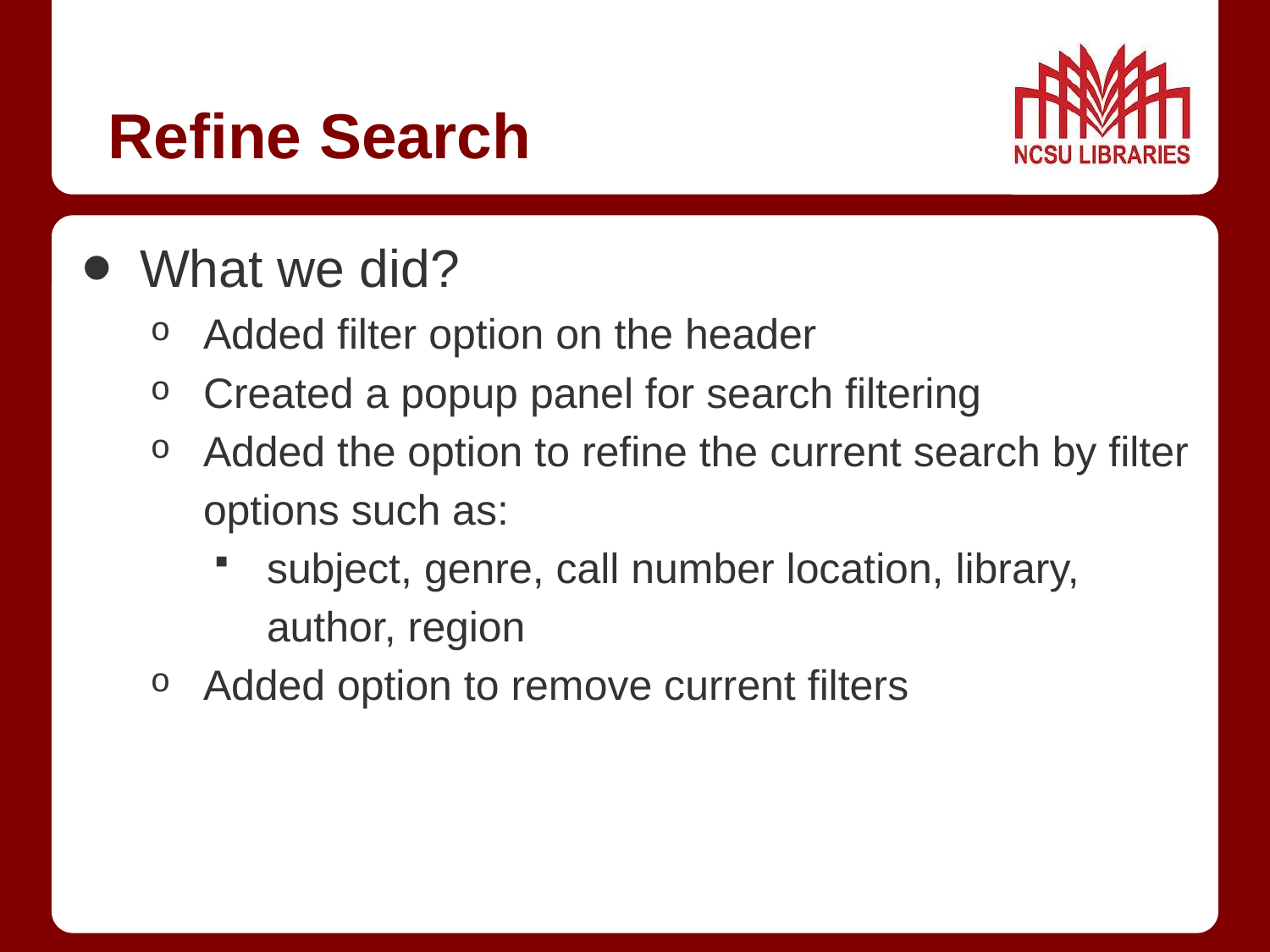

# Refine Search
What we did?
Added filter option on the header
Created a popup panel for search filtering
Added the option to refine the current search by filter options such as:
subject, genre, call number location, library, author, region
Added option to remove current filters